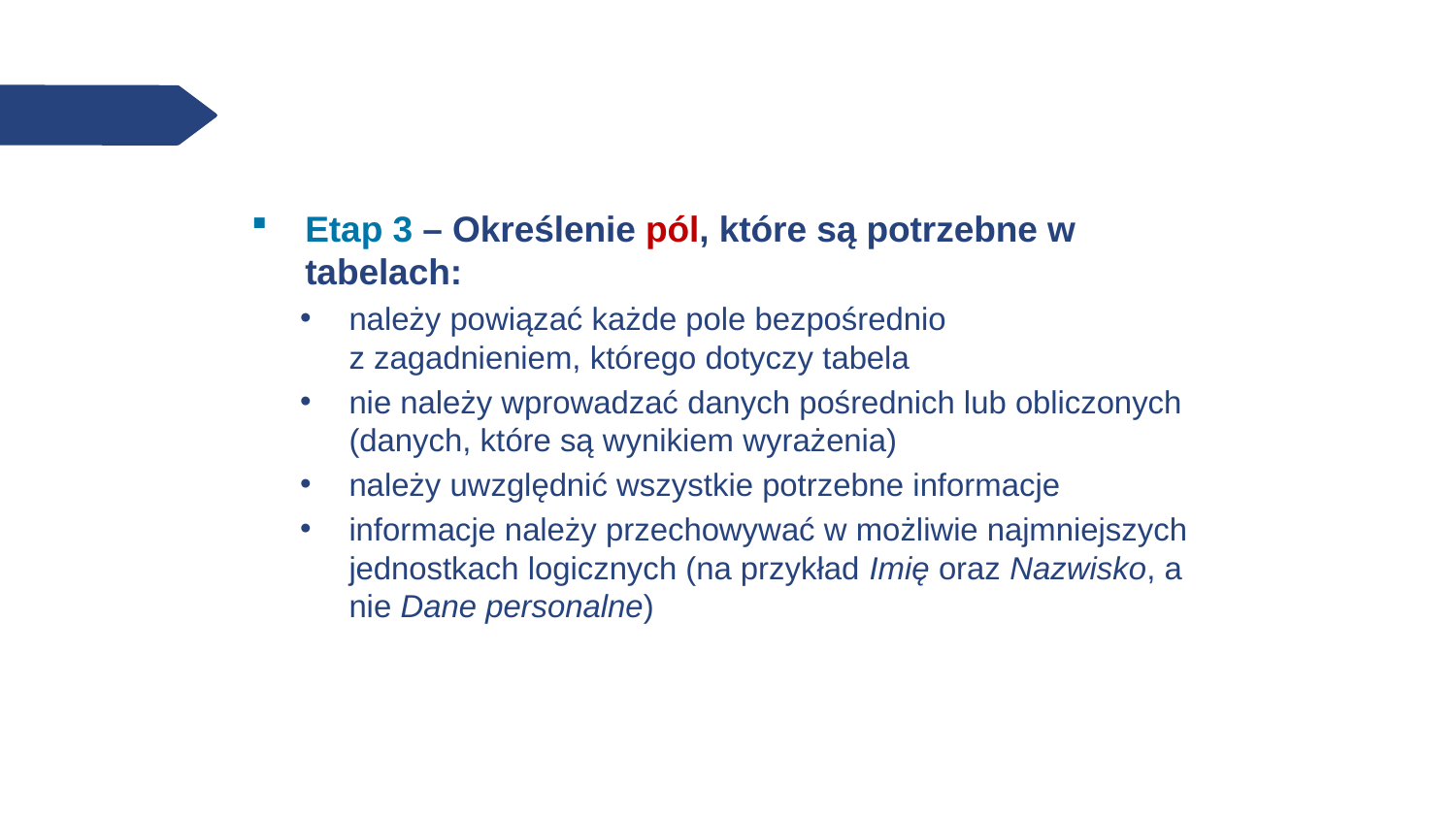

Etap 3 – Określenie pól, które są potrzebne w tabelach:
należy powiązać każde pole bezpośrednio
z zagadnieniem, którego dotyczy tabela
nie należy wprowadzać danych pośrednich lub obliczonych (danych, które są wynikiem wyrażenia)
należy uwzględnić wszystkie potrzebne informacje
informacje należy przechowywać w możliwie najmniejszych jednostkach logicznych (na przykład Imię oraz Nazwisko, a nie Dane personalne)